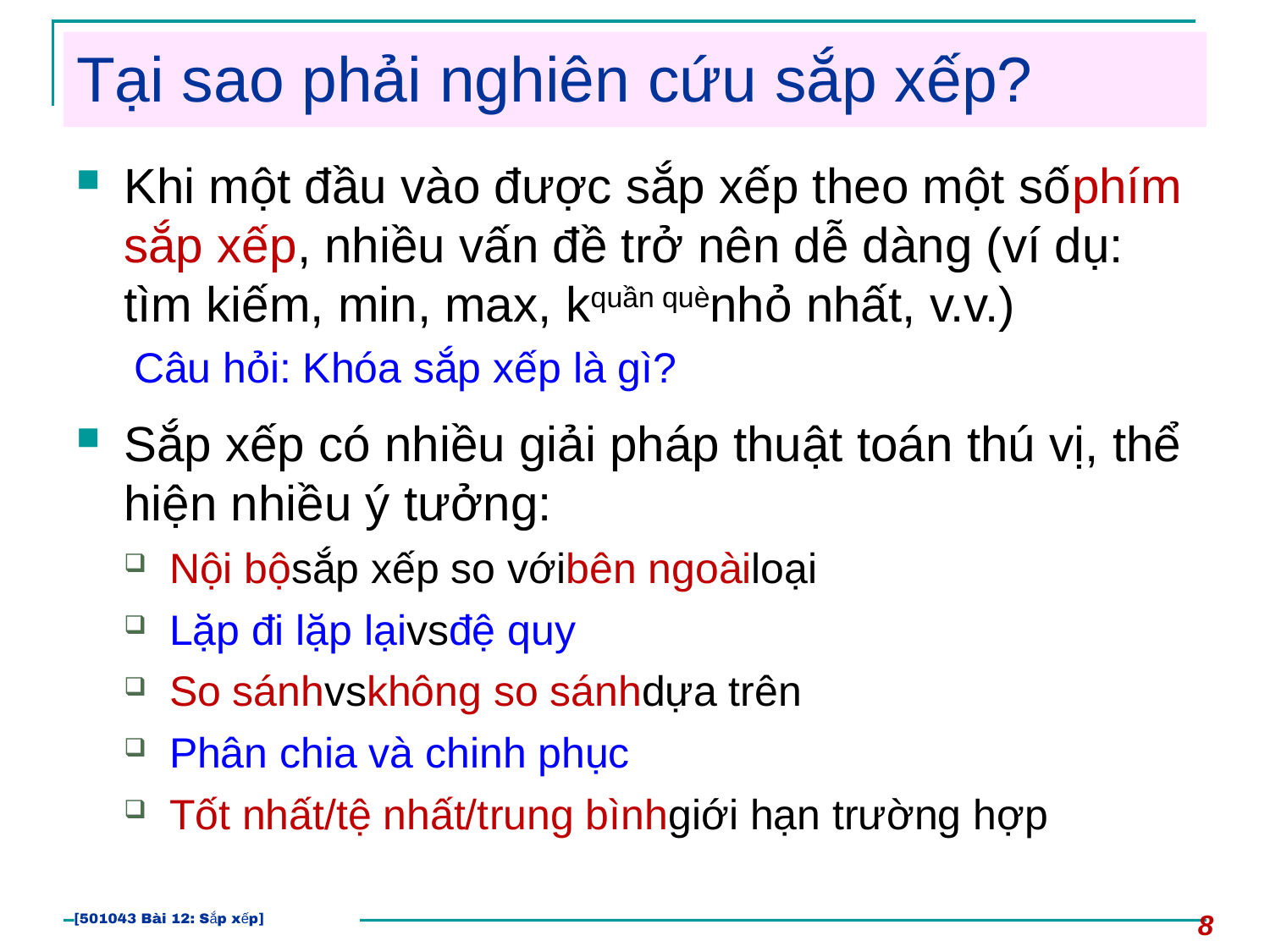

# Tại sao phải nghiên cứu sắp xếp?
Khi một đầu vào được sắp xếp theo một sốphím sắp xếp, nhiều vấn đề trở nên dễ dàng (ví dụ: tìm kiếm, min, max, kquần quènhỏ nhất, v.v.)
 Câu hỏi: Khóa sắp xếp là gì?
Sắp xếp có nhiều giải pháp thuật toán thú vị, thể hiện nhiều ý tưởng:
Nội bộsắp xếp so vớibên ngoàiloại
Lặp đi lặp lạivsđệ quy
So sánhvskhông so sánhdựa trên
Phân chia và chinh phục
Tốt nhất/tệ nhất/trung bìnhgiới hạn trường hợp
8
[501043 Bài 12: Sắp xếp]